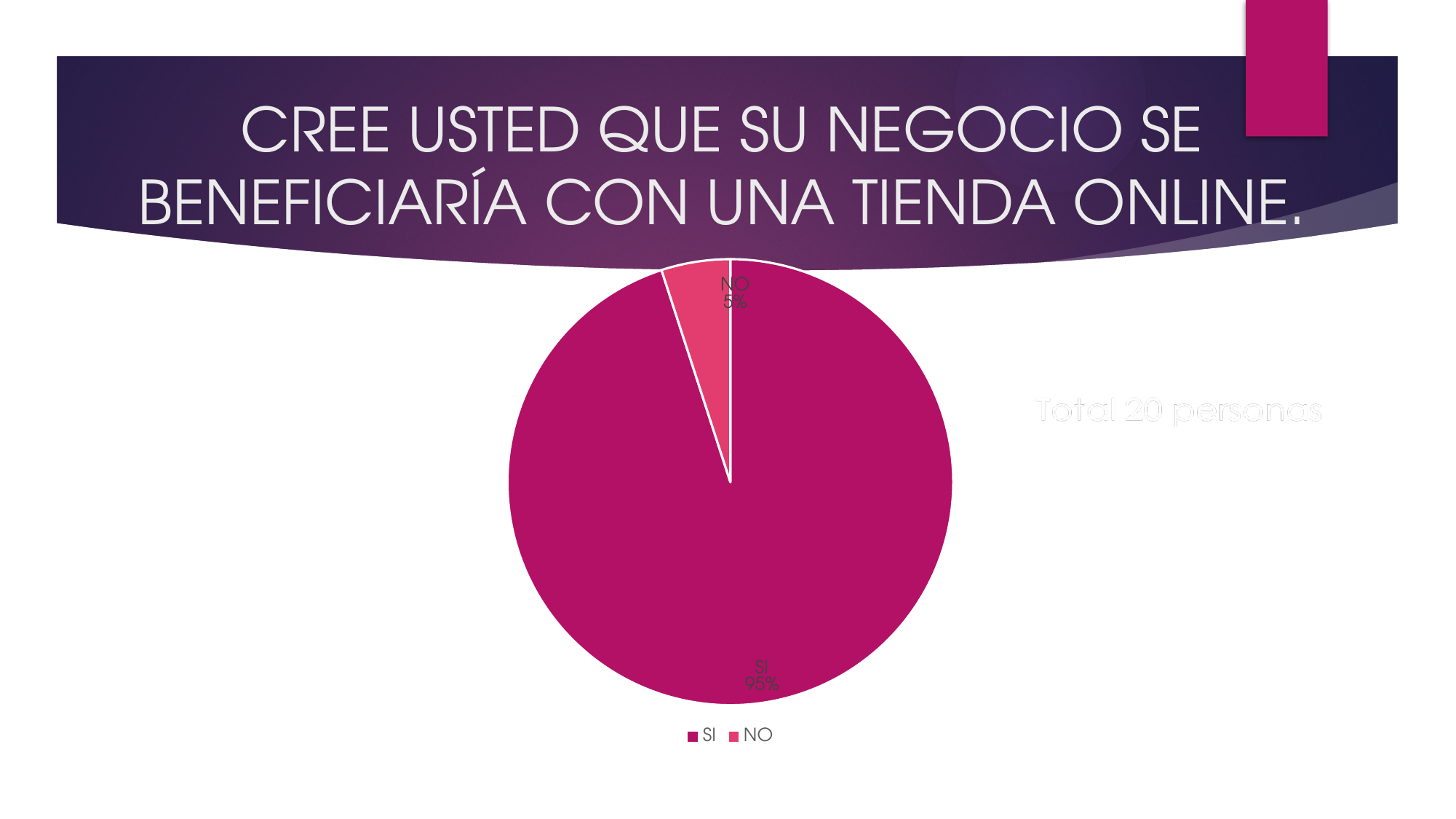

# CREE USTED QUE SU NEGOCIO SE BENEFICIARÍA CON UNA TIENDA ONLINE.

### Chart

| Category | Ventas |
|---|---|
| SI | 19.0 |
| NO | 1.0 |